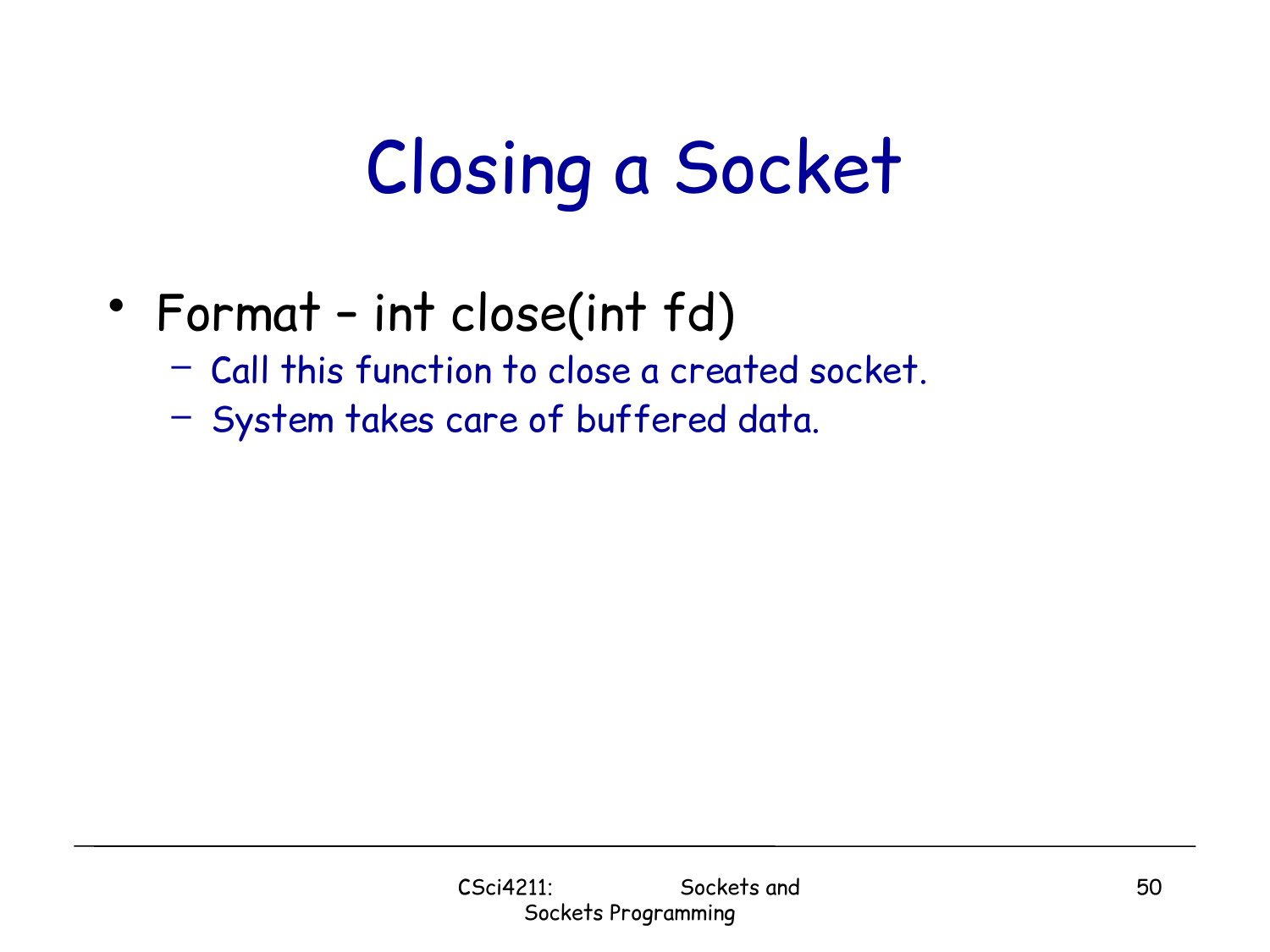

# Closing a Socket
Format – int close(int fd)
Call this function to close a created socket.
System takes care of buffered data.

CSci4211:                    Sockets and Sockets Programming
50